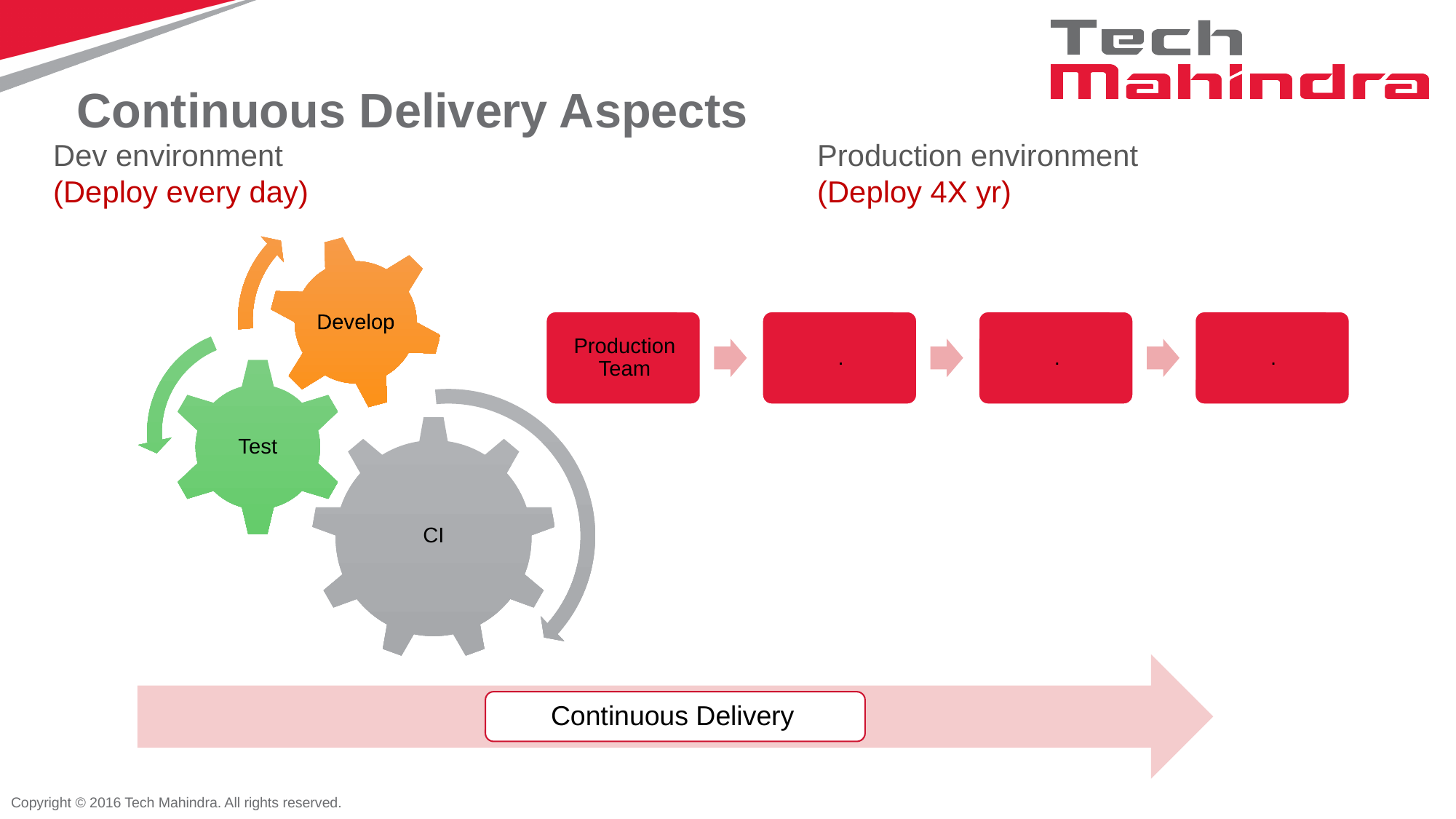

# Continuous Delivery Aspects

Dev environment 					Production environment
(Deploy every day) 					(Deploy 4X yr)
CI
Test
Develop
Production Team

.

.

.
Continuous Delivery
Copyright © 2016 Tech Mahindra. All rights reserved.